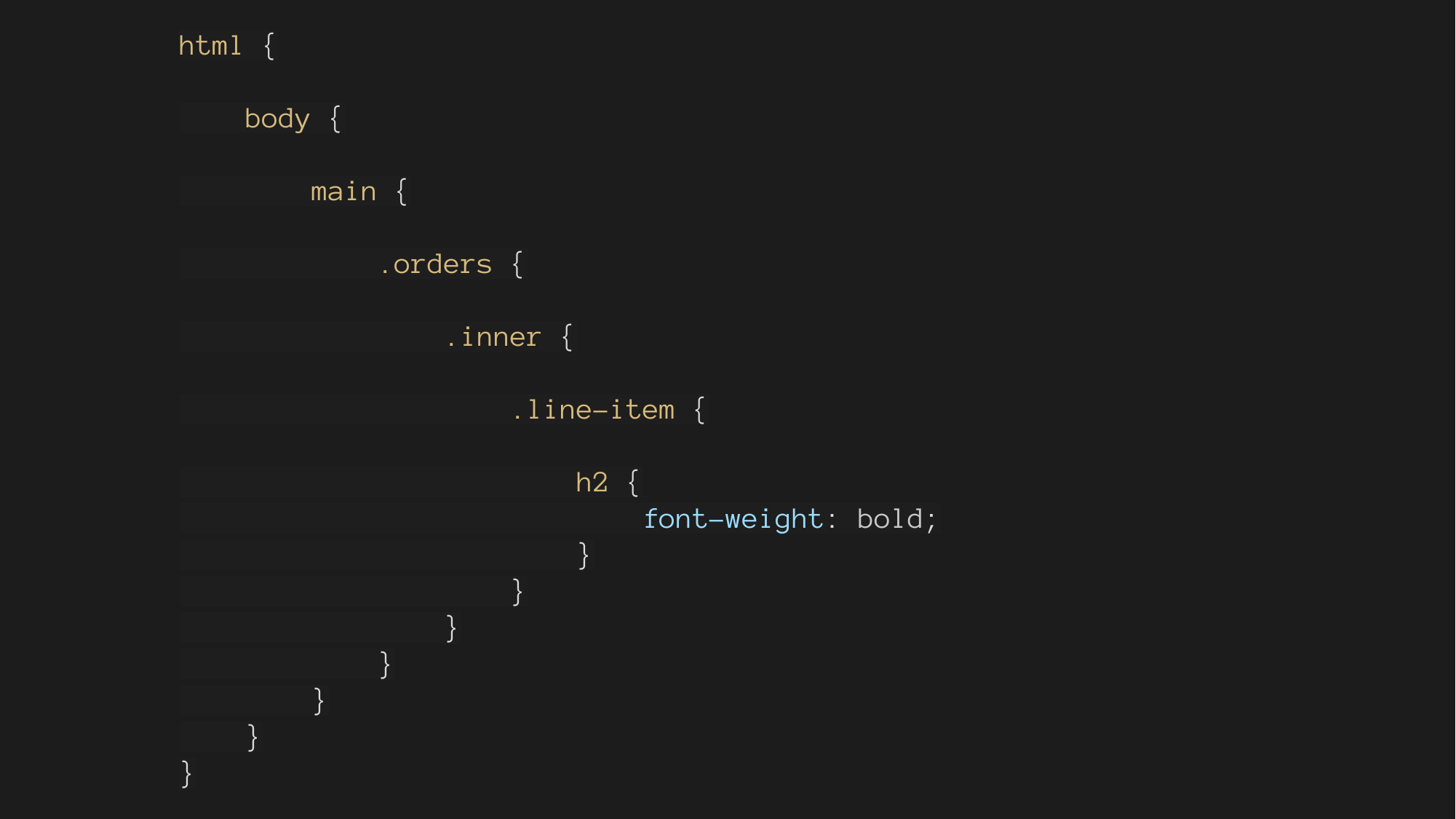

html {

    body {

        main {

            .orders {

                .inner {

                    .line-item {

                        h2 {
                            font-weight: bold;
                        }
                    }
                }
            }
        }
    }
}